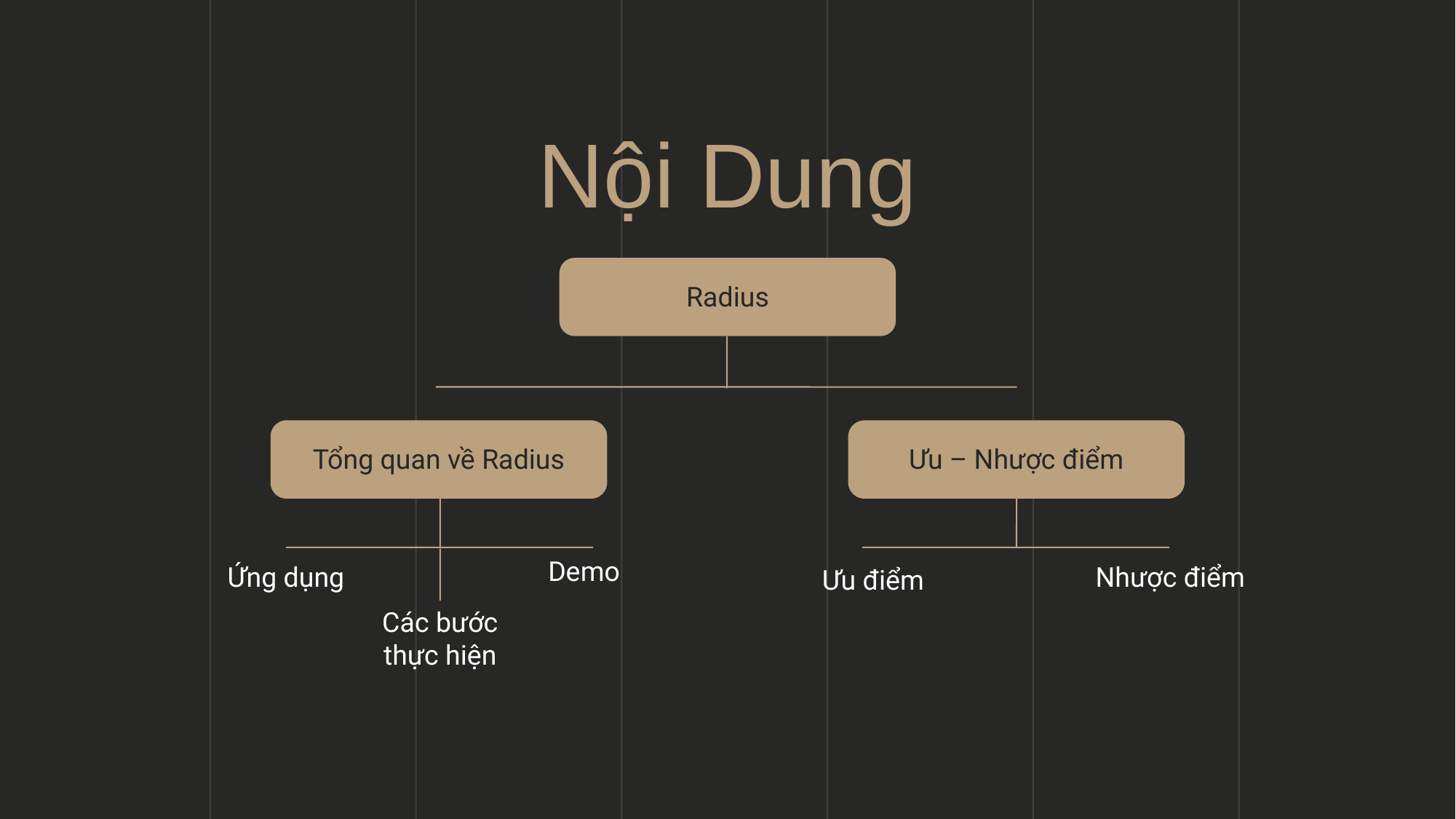

Nội Dung

Radius

Tổng quan về Radius
Ưu – Nhược điểm

Demo
Nhược điểm
Ứng dụng
Ưu điểm
Các bước thực hiện